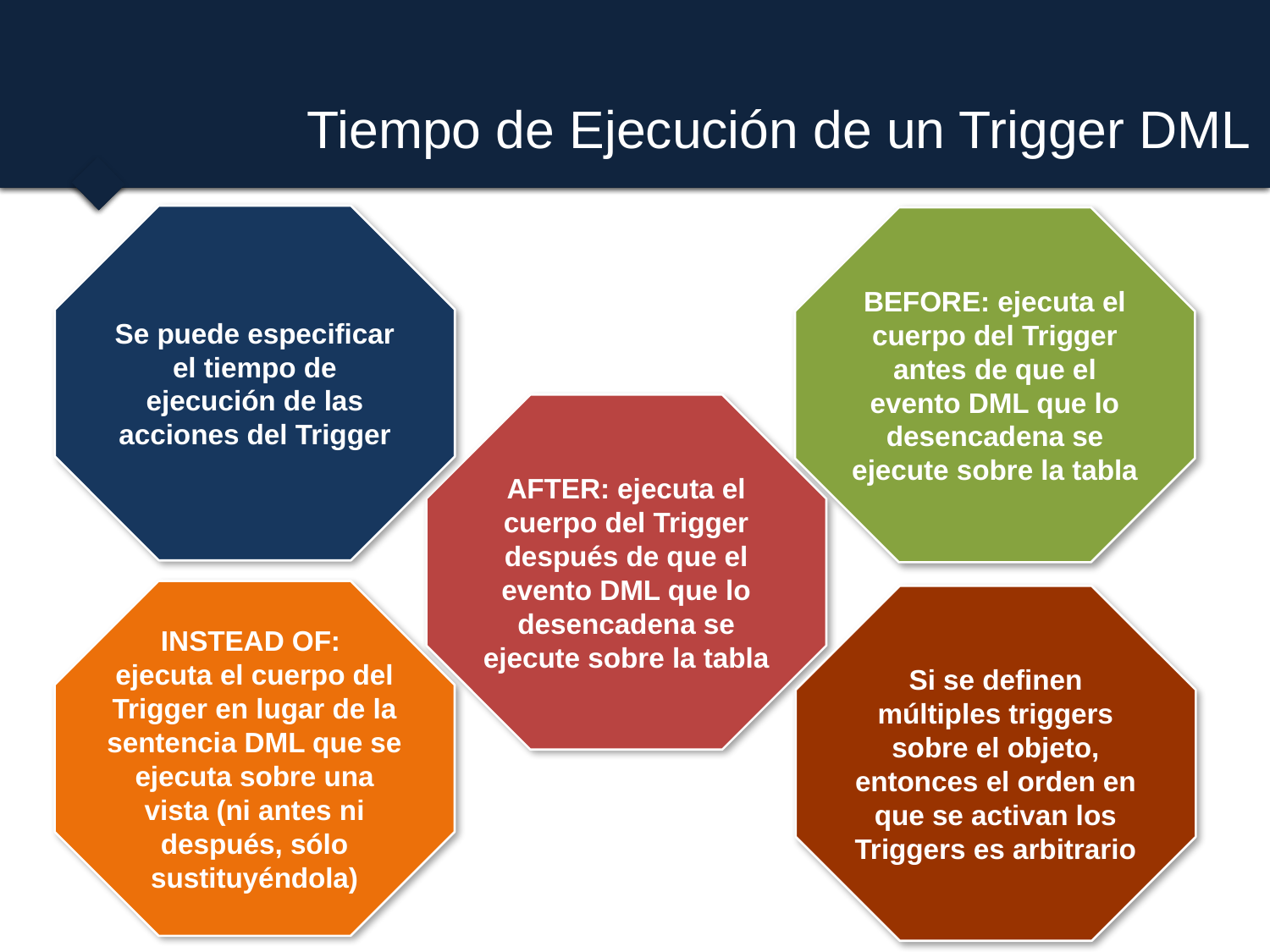

# Tiempo de Ejecución de un Trigger DML
Se puede especificar el tiempo de ejecución de las acciones del Trigger
BEFORE: ejecuta el cuerpo del Trigger antes de que el evento DML que lo desencadena se ejecute sobre la tabla
AFTER: ejecuta el cuerpo del Trigger después de que el evento DML que lo desencadena se ejecute sobre la tabla
INSTEAD OF:
ejecuta el cuerpo del Trigger en lugar de la sentencia DML que se ejecuta sobre una vista (ni antes ni después, sólo sustituyéndola)
Si se definen múltiples triggers sobre el objeto, entonces el orden en que se activan los Triggers es arbitrario